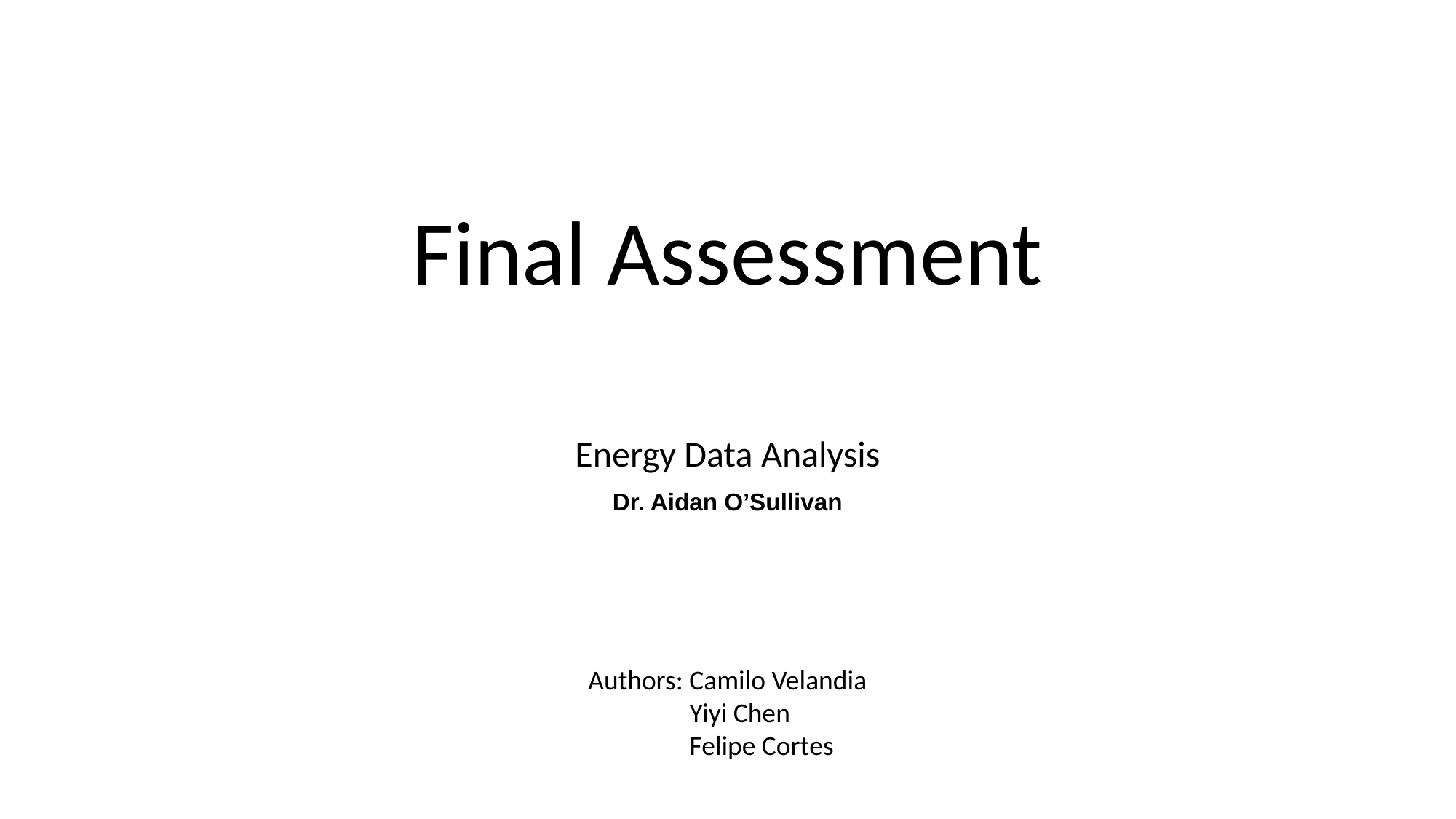

# Final Assessment
Energy Data Analysis
Dr. Aidan O’Sullivan
Authors: Camilo Velandia
    Yiyi Chen
           Felipe Cortes